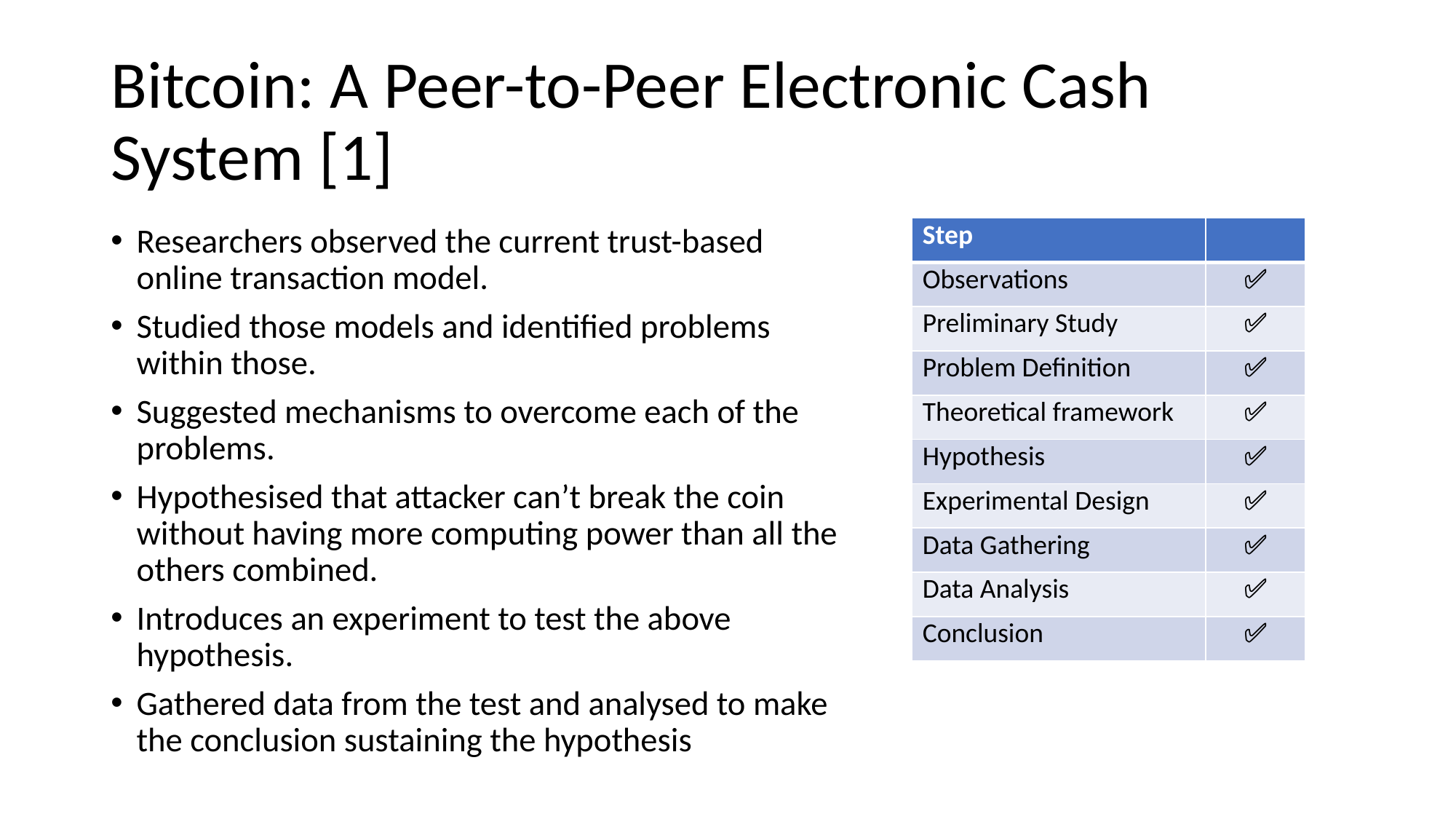

# Bitcoin: A Peer-to-Peer Electronic Cash System [1]
Researchers observed the current trust-based online transaction model.
Studied those models and identified problems within those.
Suggested mechanisms to overcome each of the problems.
Hypothesised that attacker can’t break the coin without having more computing power than all the others combined.
Introduces an experiment to test the above hypothesis.
Gathered data from the test and analysed to make the conclusion sustaining the hypothesis
| Step |  |
| --- | --- |
| Observations | ✅ |
| Preliminary Study | ✅ |
| Problem Definition | ✅ |
| Theoretical framework | ✅ |
| Hypothesis | ✅ |
| Experimental Design | ✅ |
| Data Gathering | ✅ |
| Data Analysis | ✅ |
| Conclusion | ✅ |